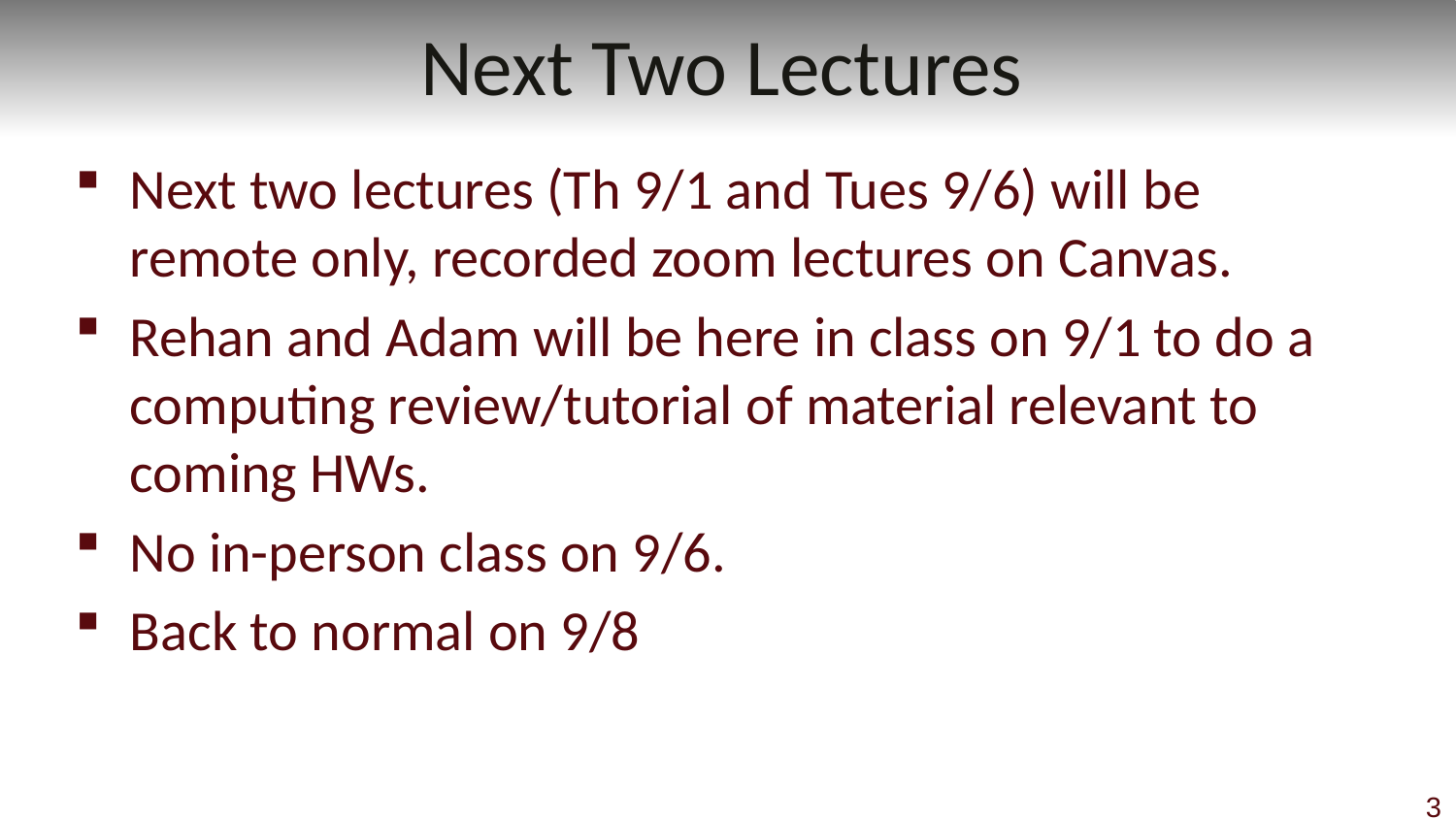

# Next Two Lectures
Next two lectures (Th 9/1 and Tues 9/6) will be remote only, recorded zoom lectures on Canvas.
Rehan and Adam will be here in class on 9/1 to do a computing review/tutorial of material relevant to coming HWs.
No in-person class on 9/6.
Back to normal on 9/8
3